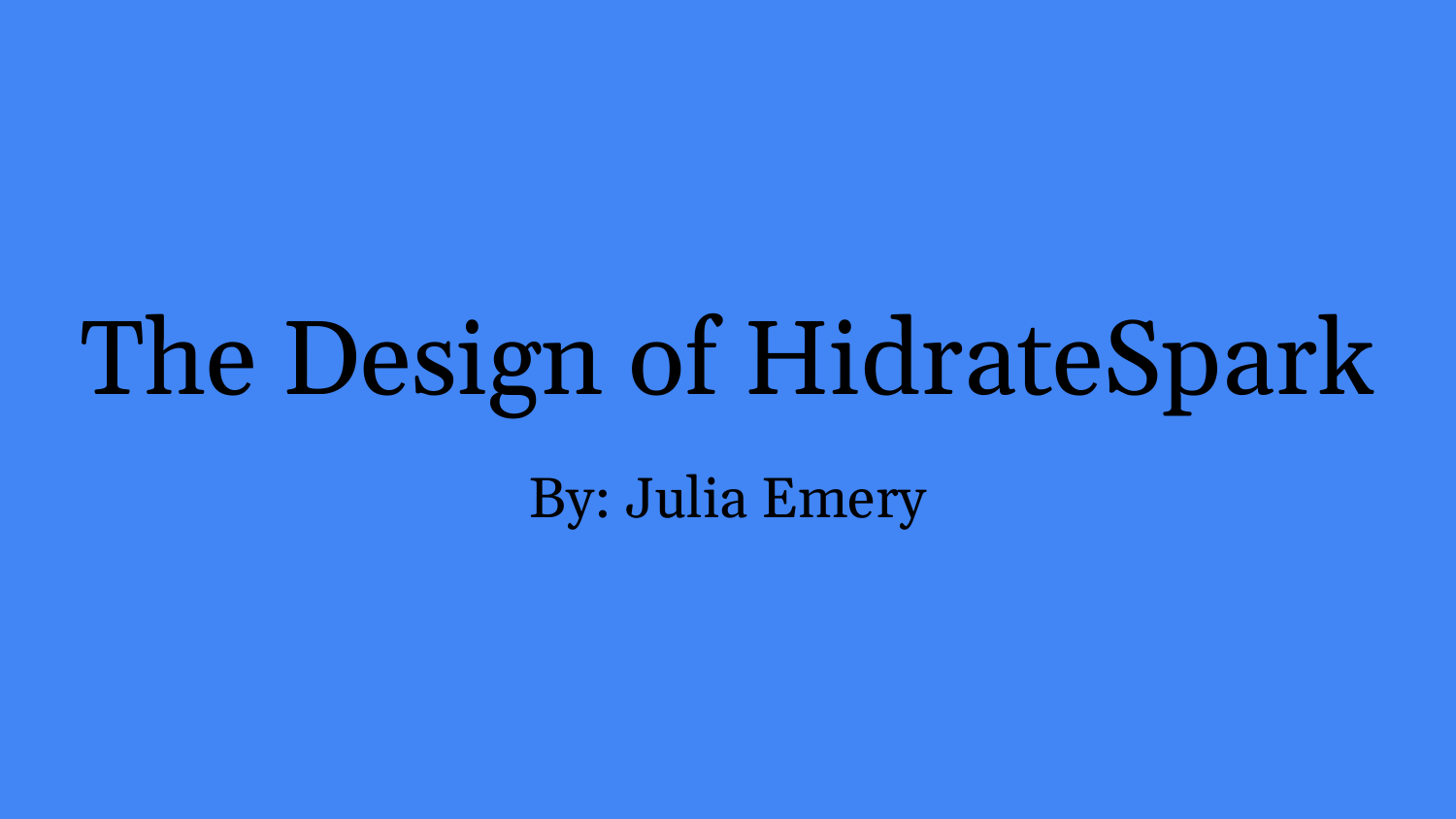

# The Design of HidrateSpark
By: Julia Emery